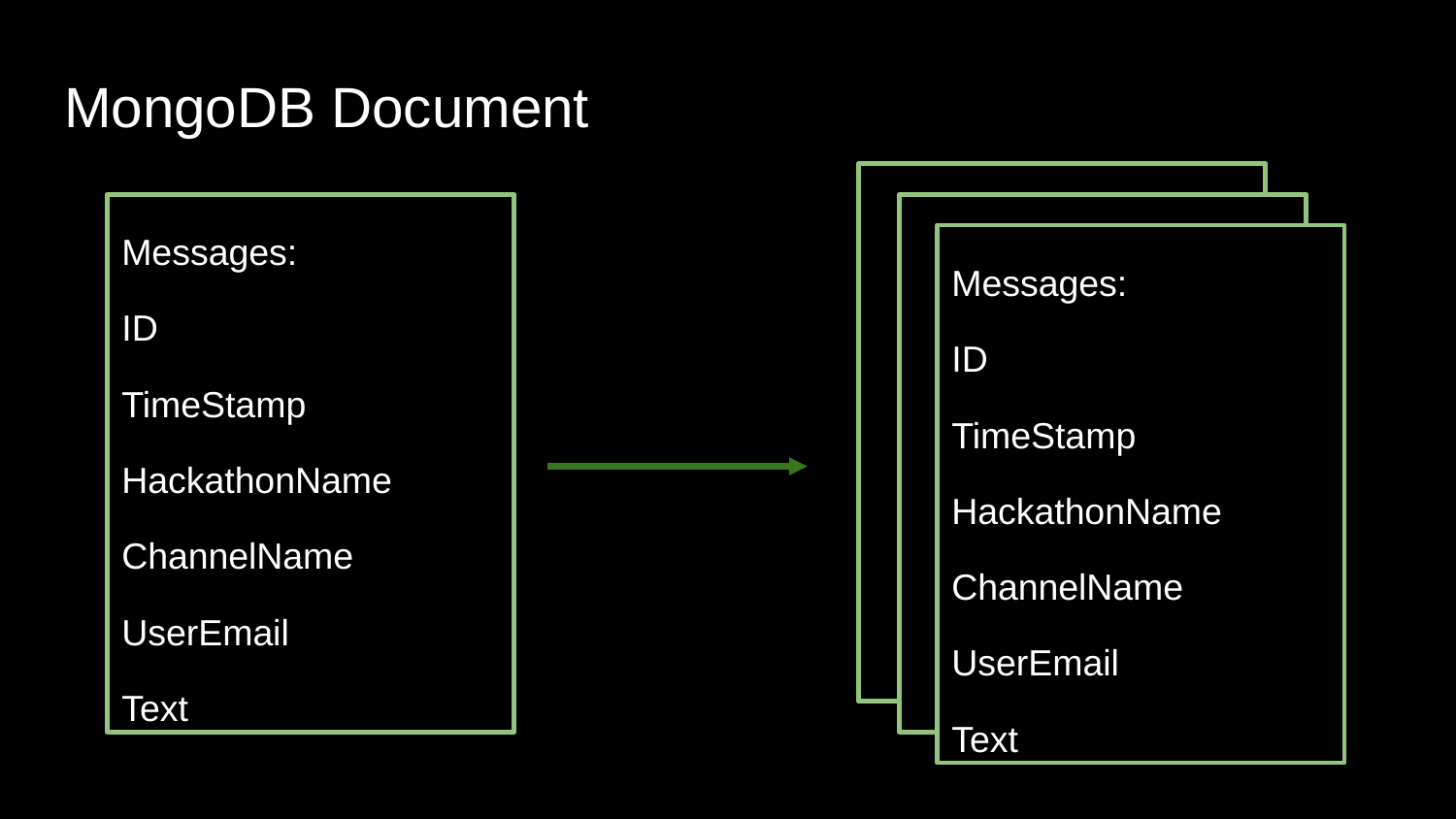

# MongoDB Document

Messages:
ID
TimeStamp
HackathonName
ChannelName
UserEmail
Text

Messages:
ID
TimeStamp
HackathonName
ChannelName
UserEmail
Text